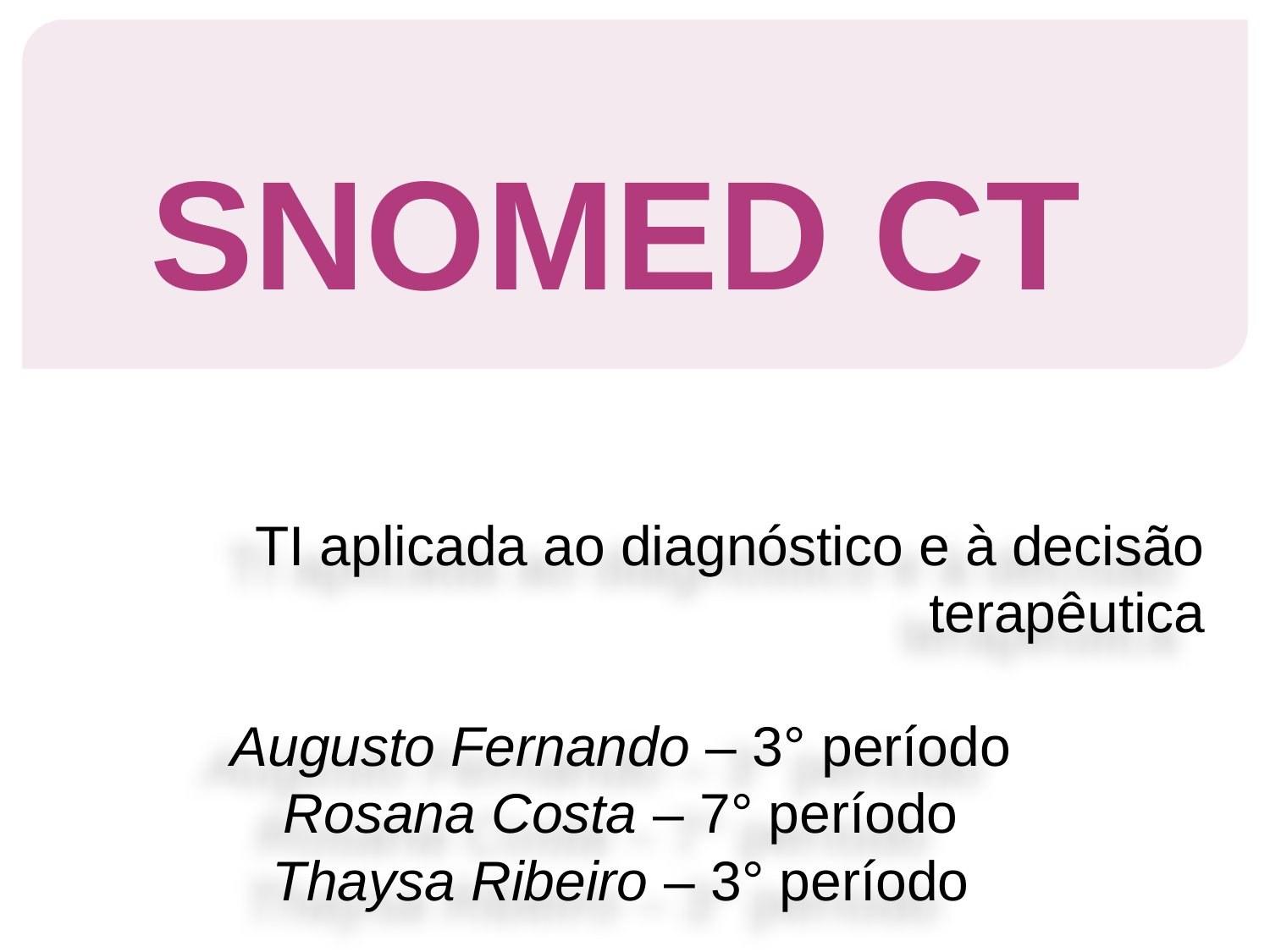

# SNOMED CT

TI aplicada ao diagnóstico e à decisão terapêutica

Augusto Fernando – 3° período
Rosana Costa – 7° período
Thaysa Ribeiro – 3° período